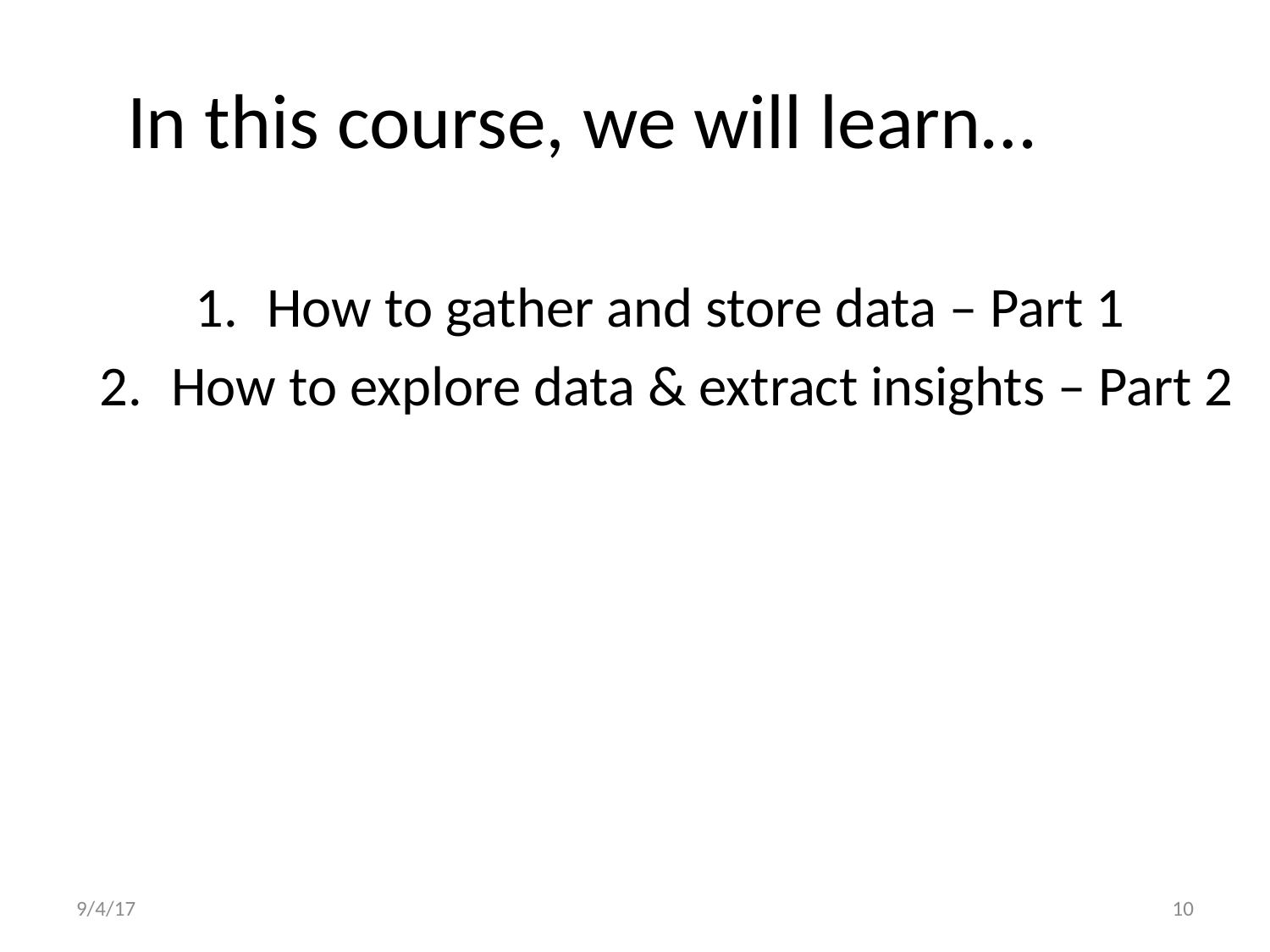

# In this course, we will learn…
How to gather and store data – Part 1
How to explore data & extract insights – Part 2
9/4/17
10